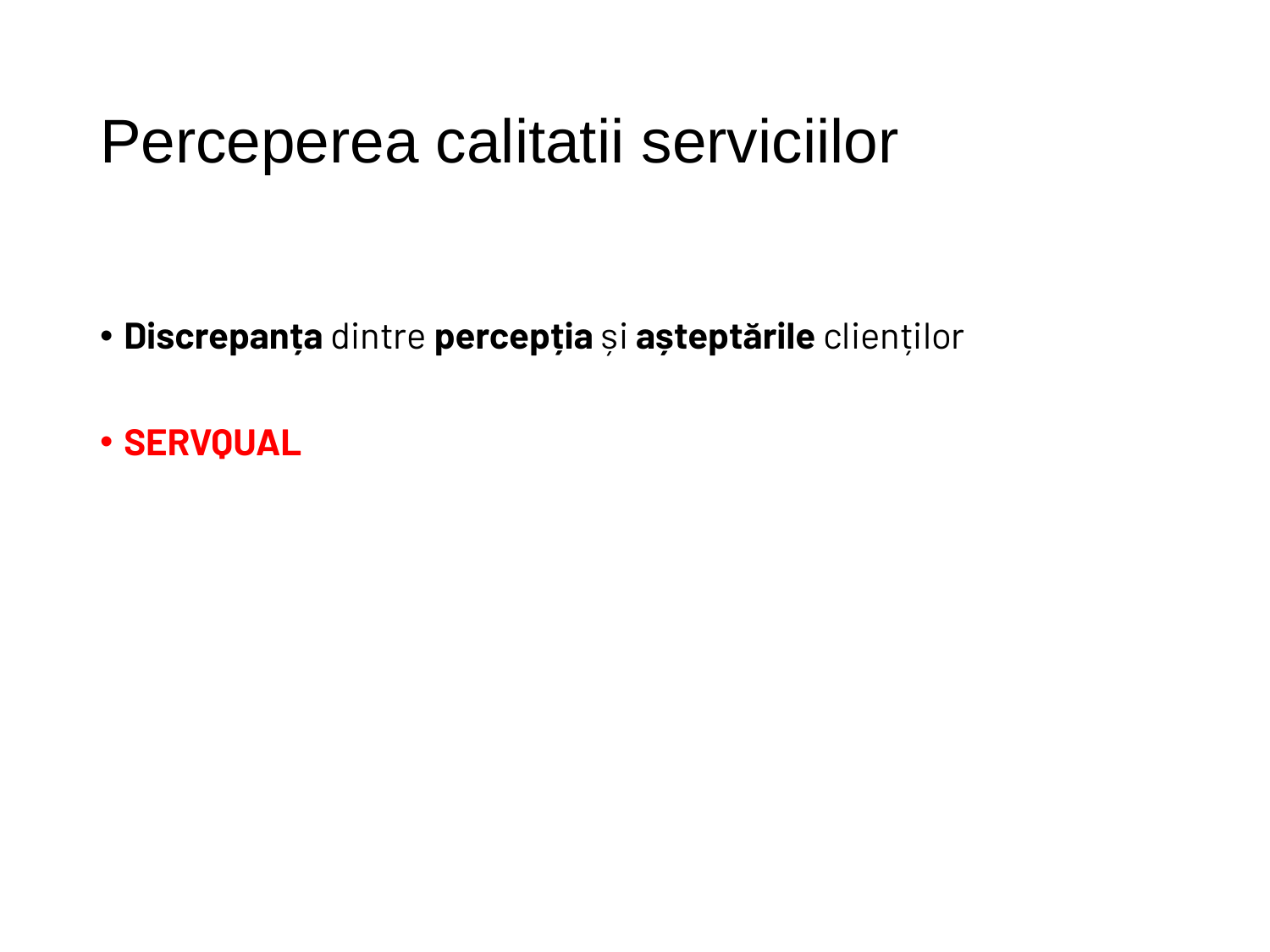

# Perceperea calitatii serviciilor

Discrepanța dintre percepția și așteptările clienților

SERVQUAL